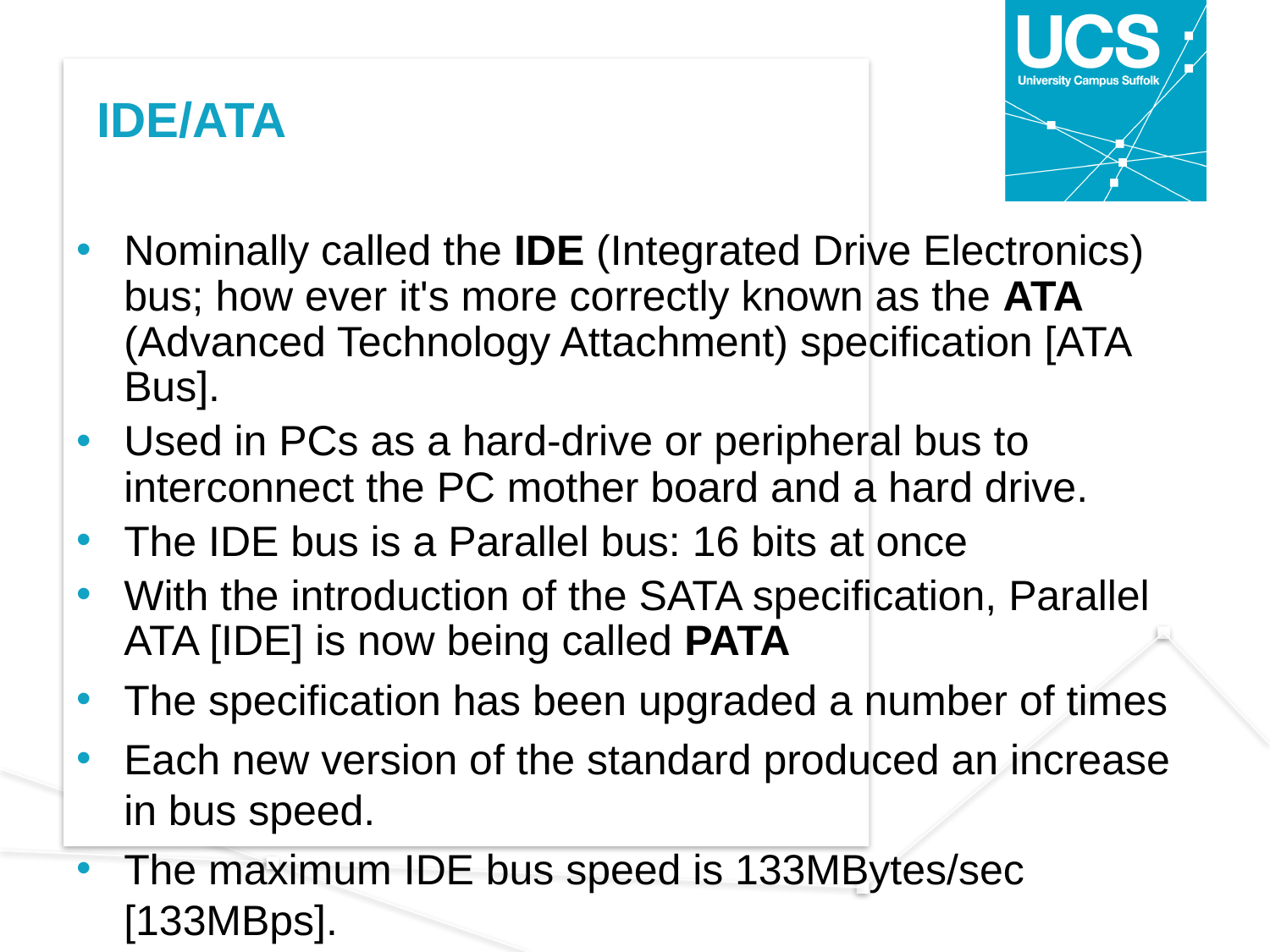

# IDE/ATA
Nominally called the IDE (Integrated Drive Electronics) bus; how ever it's more correctly known as the ATA (Advanced Technology Attachment) specification [ATA Bus].
Used in PCs as a hard-drive or peripheral bus to interconnect the PC mother board and a hard drive.
The IDE bus is a Parallel bus: 16 bits at once
With the introduction of the SATA specification, Parallel ATA [IDE] is now being called PATA
The specification has been upgraded a number of times
Each new version of the standard produced an increase in bus speed.
The maximum IDE bus speed is 133MBytes/sec [133MBps].